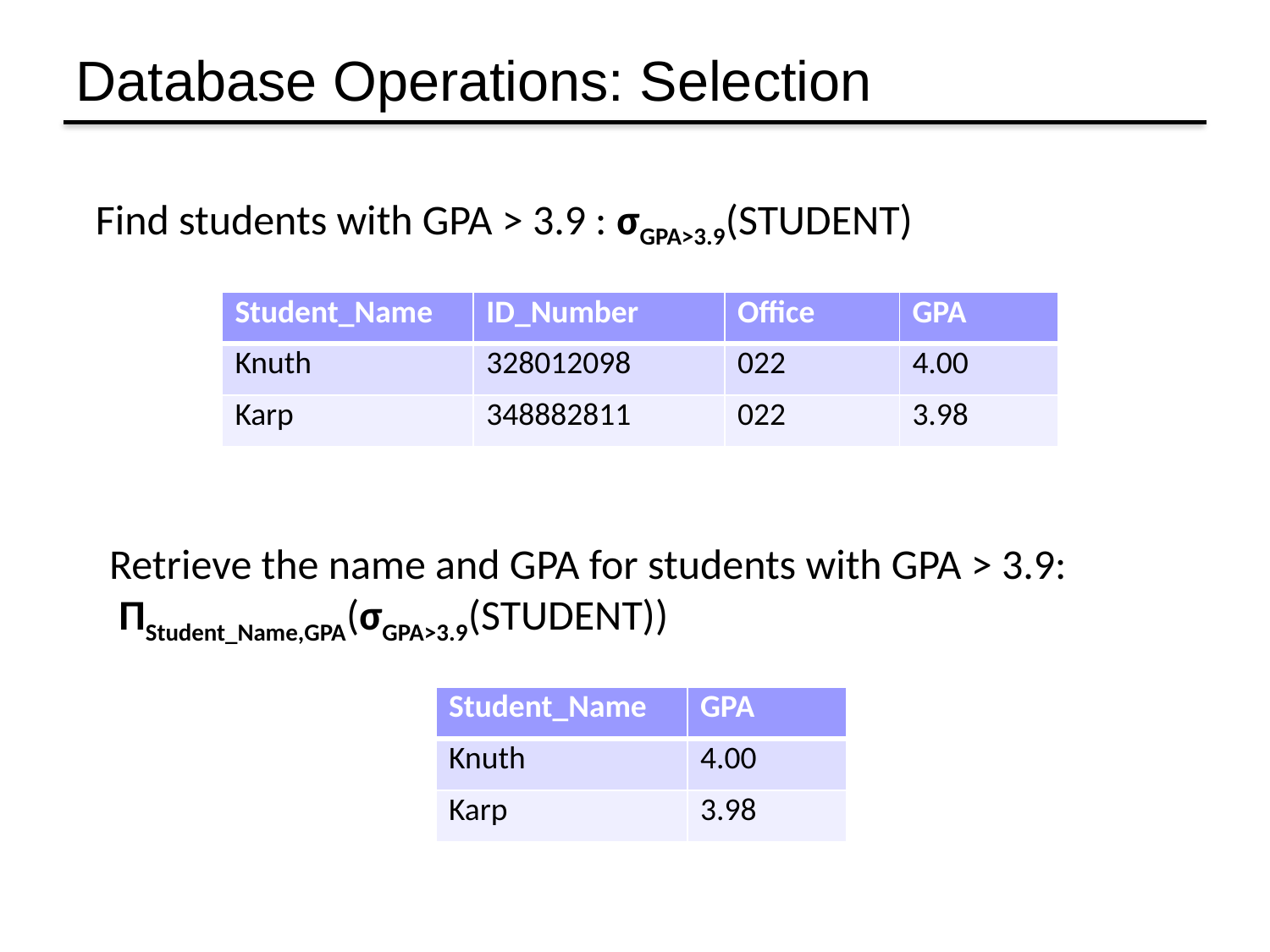

# Database Operations: Selection
Find students with GPA > 3.9 : σGPA>3.9(STUDENT)
| Student\_Name | ID\_Number | Office | GPA |
| --- | --- | --- | --- |
| Knuth | 328012098 | 022 | 4.00 |
| Karp | 348882811 | 022 | 3.98 |
Retrieve the name and GPA for students with GPA > 3.9:
 ΠStudent_Name,GPA(σGPA>3.9(STUDENT))
| Student\_Name | GPA |
| --- | --- |
| Knuth | 4.00 |
| Karp | 3.98 |